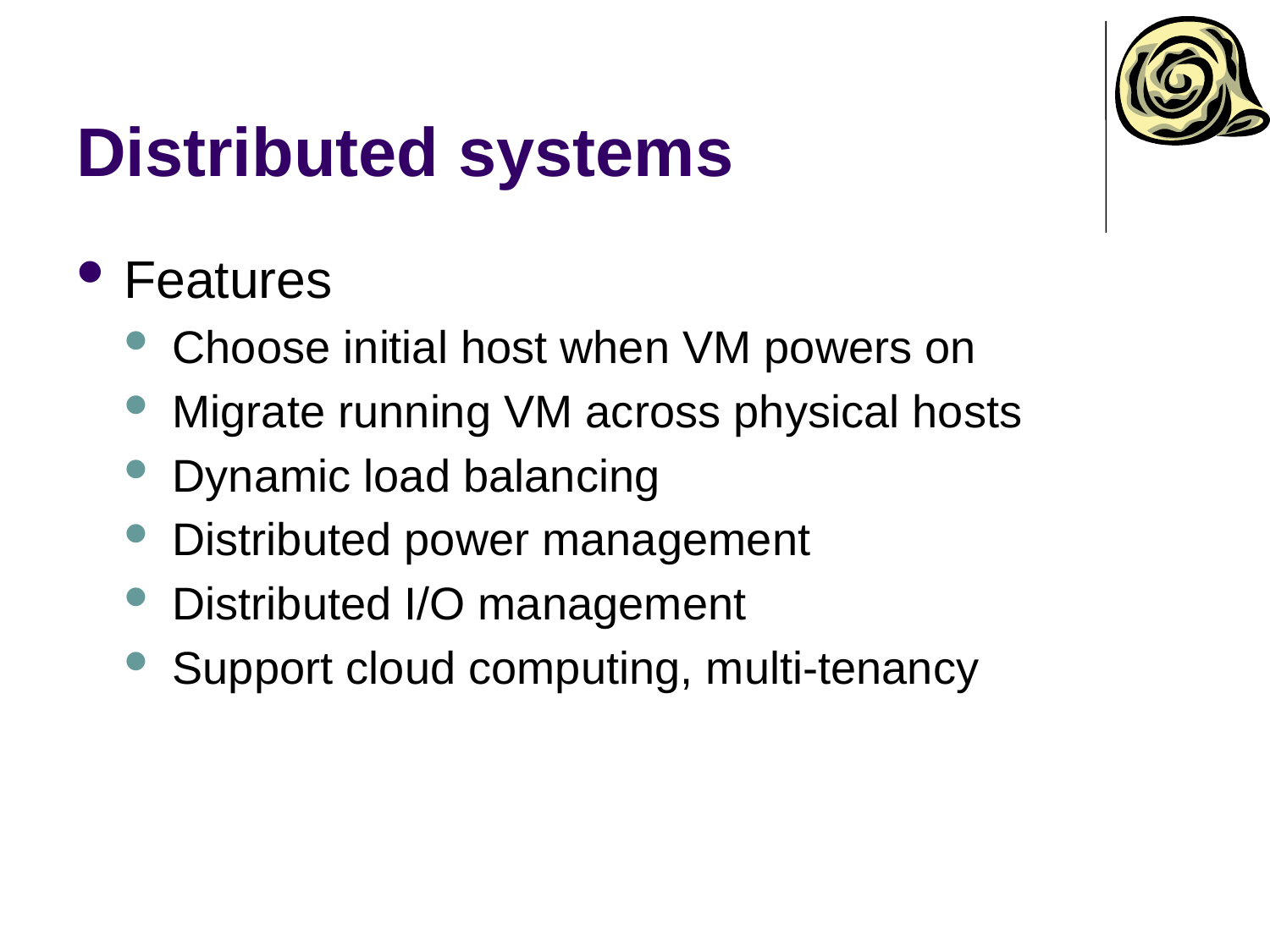

# Distributed systems
Features
Choose initial host when VM powers on
Migrate running VM across physical hosts
Dynamic load balancing
Distributed power management
Distributed I/O management
Support cloud computing, multi-tenancy